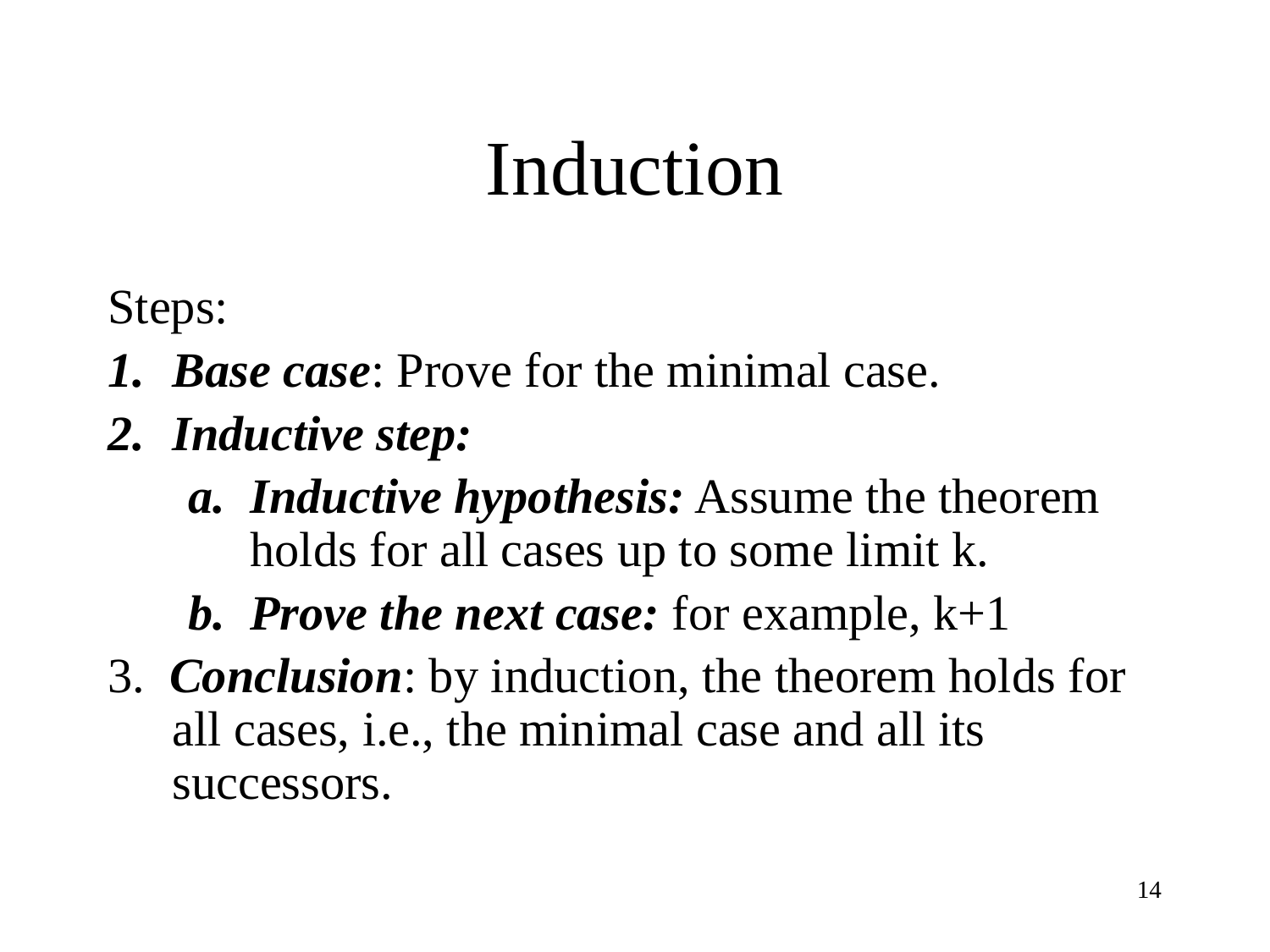

# Induction
Steps:
Base case: Prove for the minimal case.
Inductive step:
Inductive hypothesis: Assume the theorem holds for all cases up to some limit k.
Prove the next case: for example, k+1
3.  Conclusion: by induction, the theorem holds for all cases, i.e., the minimal case and all its successors.
14